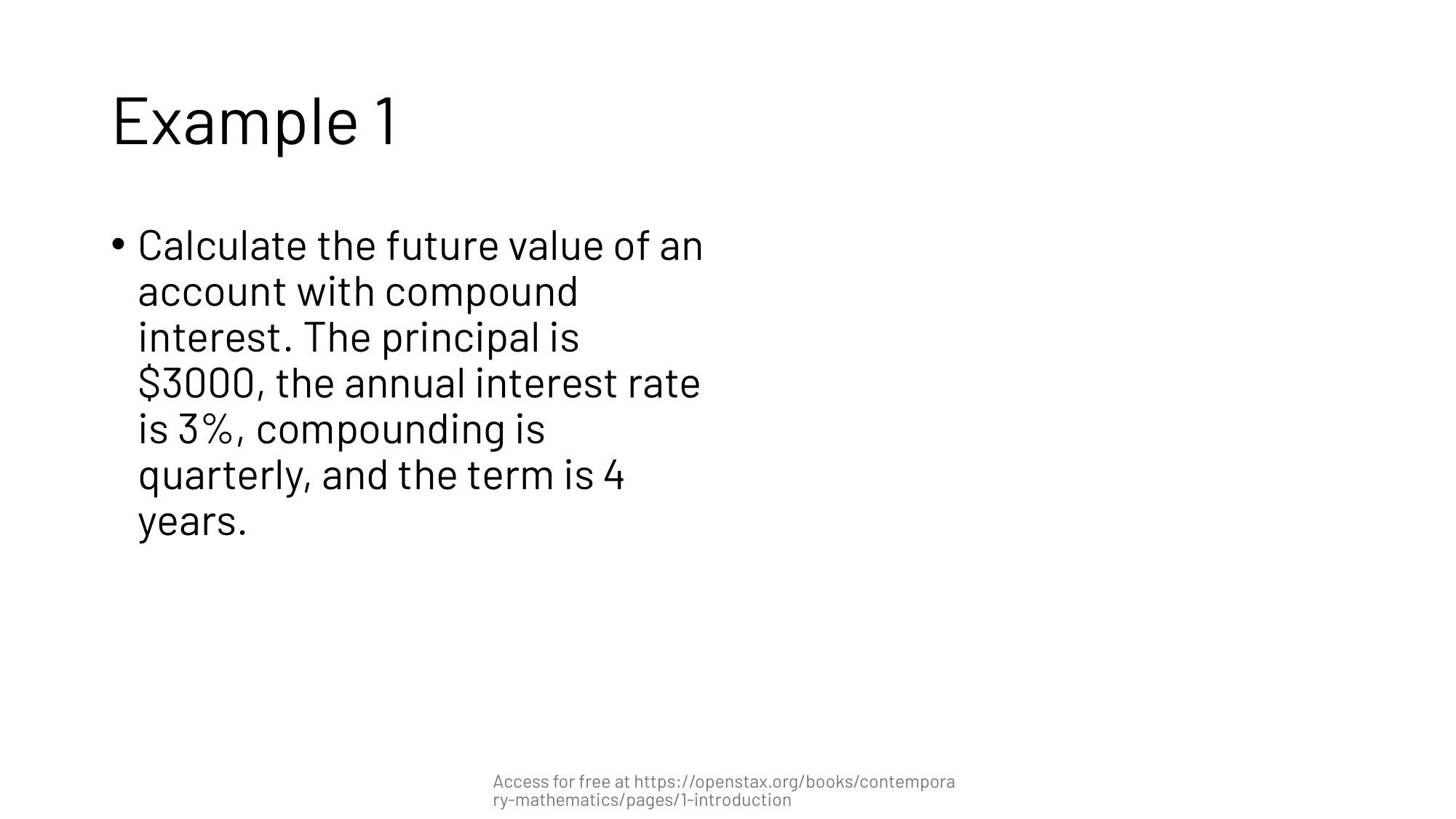

# Example 1
Calculate the future value of an account with compound interest. The principal is $3000, the annual interest rate is 3%, compounding is quarterly, and the term is 4 years.
Access for free at https://openstax.org/books/contemporary-mathematics/pages/1-introduction